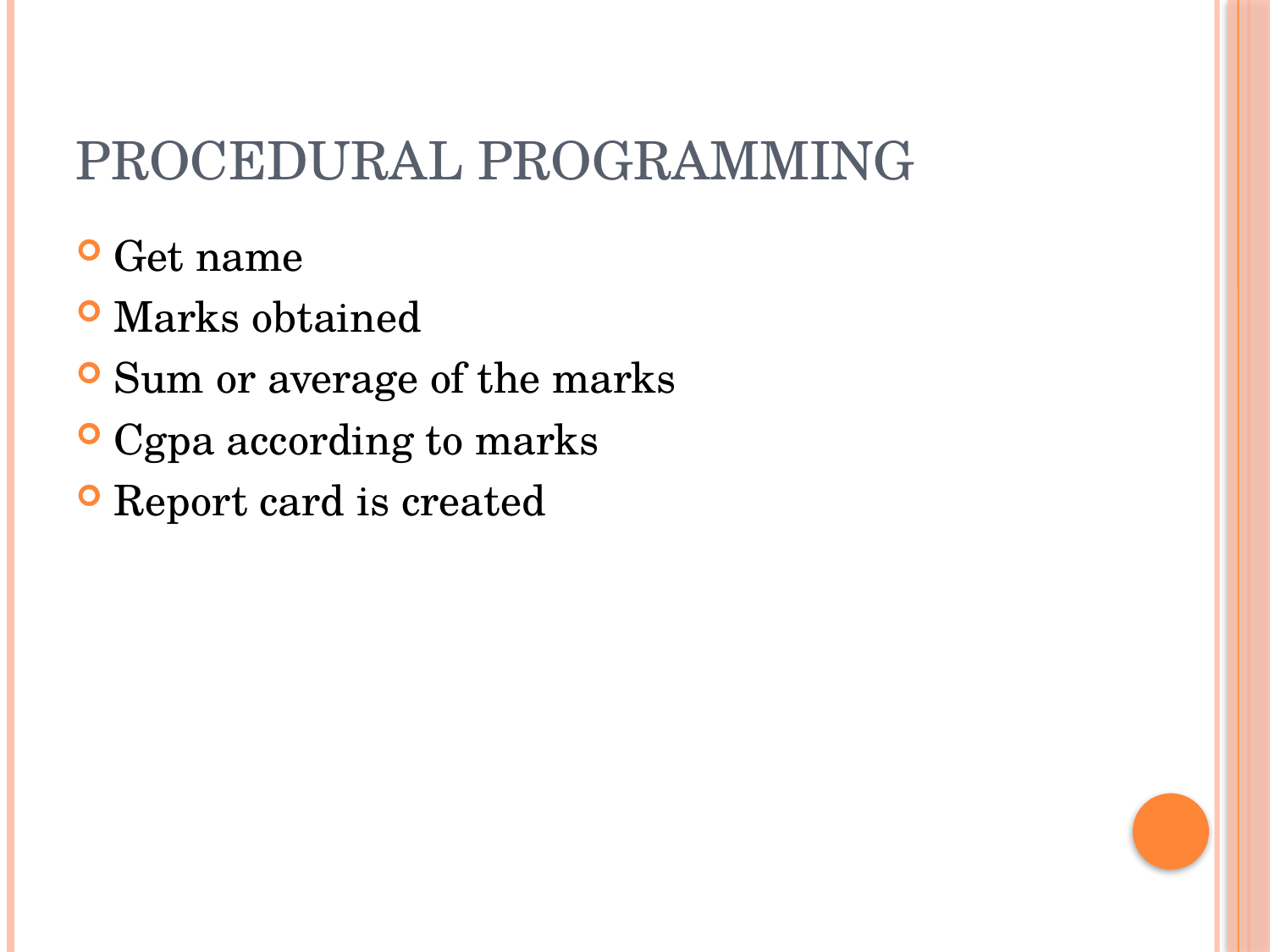

# Procedural Programming
Get name
Marks obtained
Sum or average of the marks
Cgpa according to marks
Report card is created